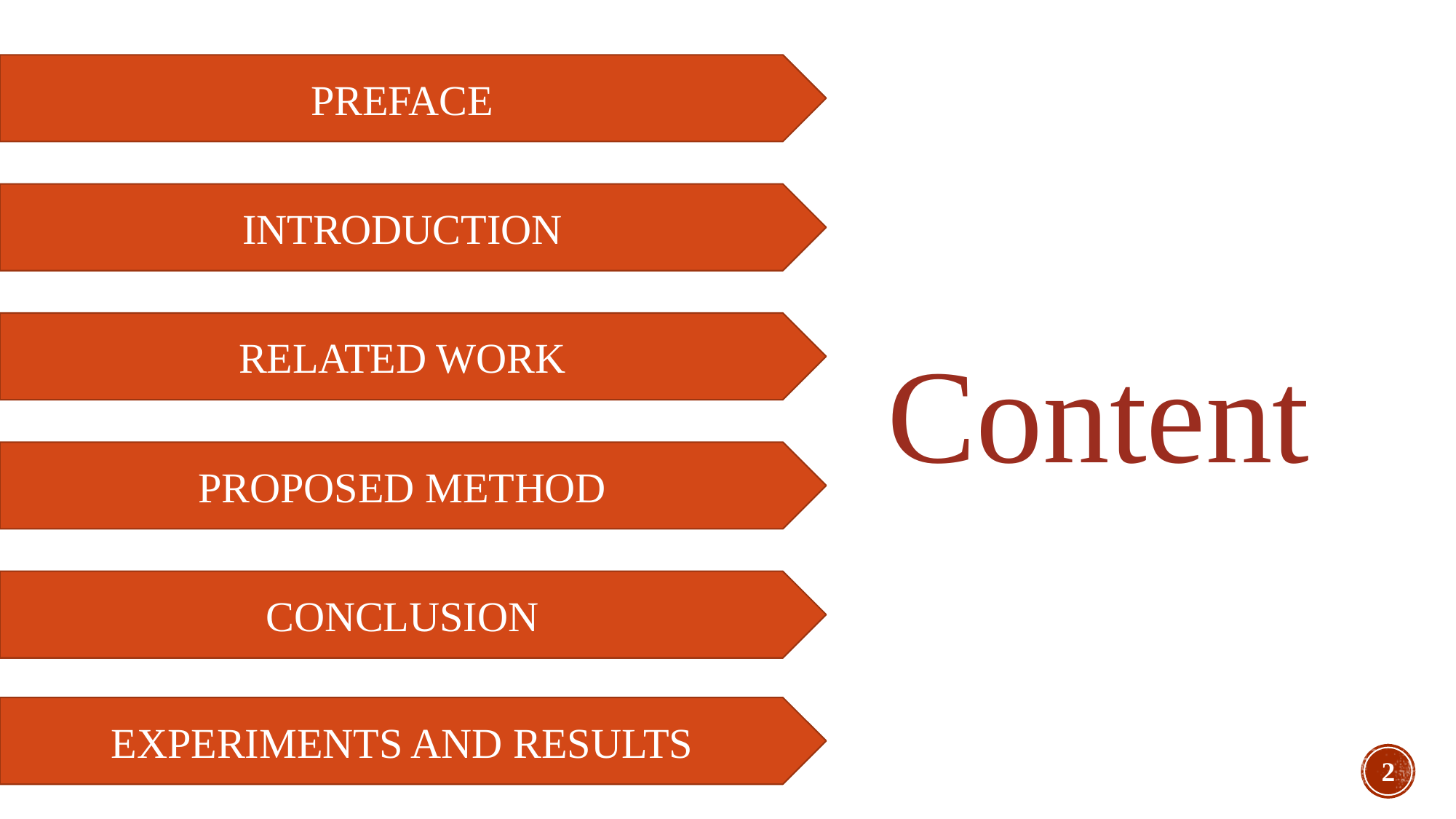

PREFACE
INTRODUCTION
RELATED WORK
Content
PROPOSED METHOD
CONCLUSION
EXPERIMENTS AND RESULTS
2